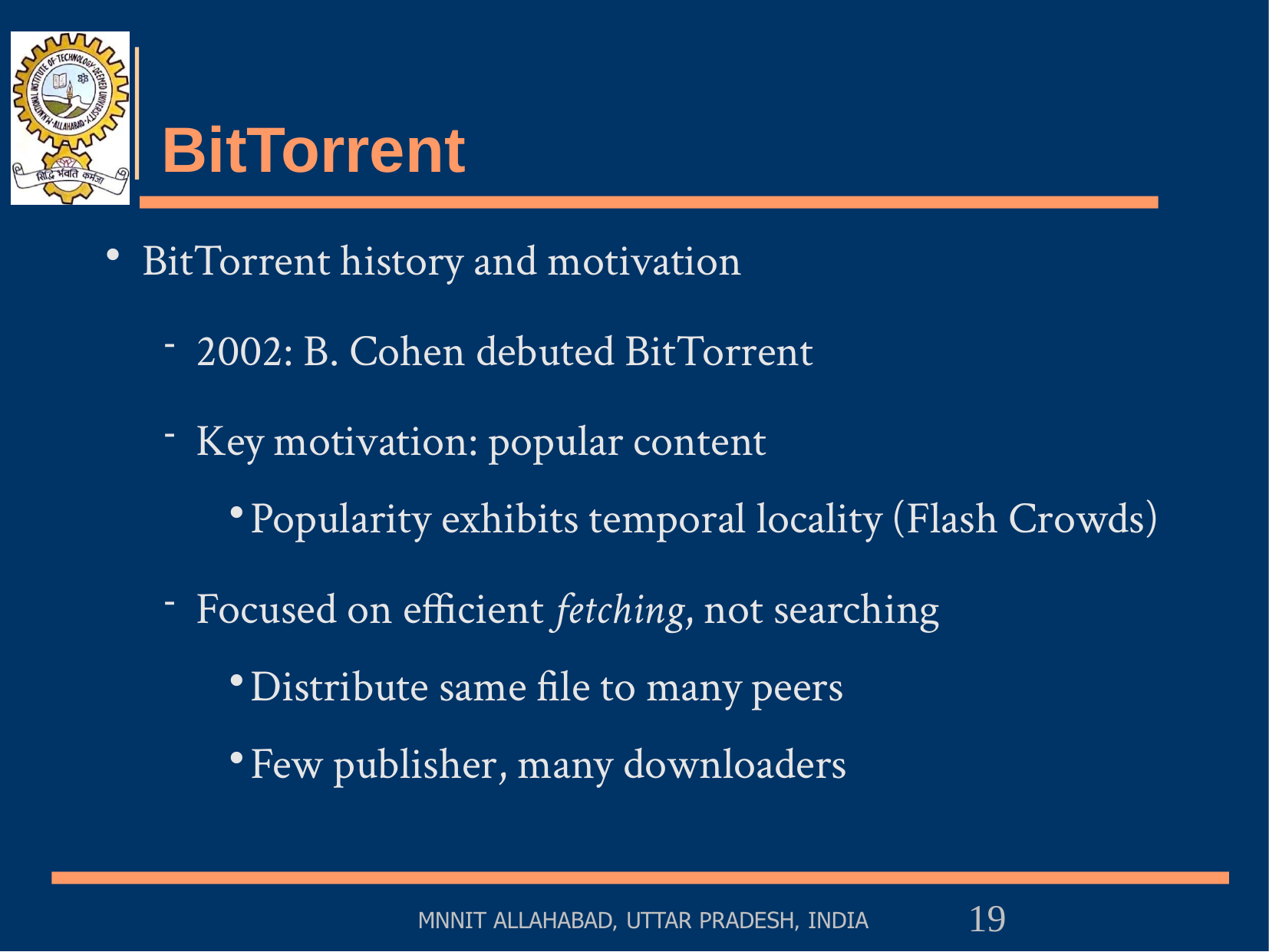

# BitTorrent
BitTorrent history and motivation
2002: B. Cohen debuted BitTorrent
Key motivation: popular content
Popularity exhibits temporal locality (Flash Crowds)
Focused on efficient fetching, not searching
Distribute same file to many peers
Few publisher, many downloaders